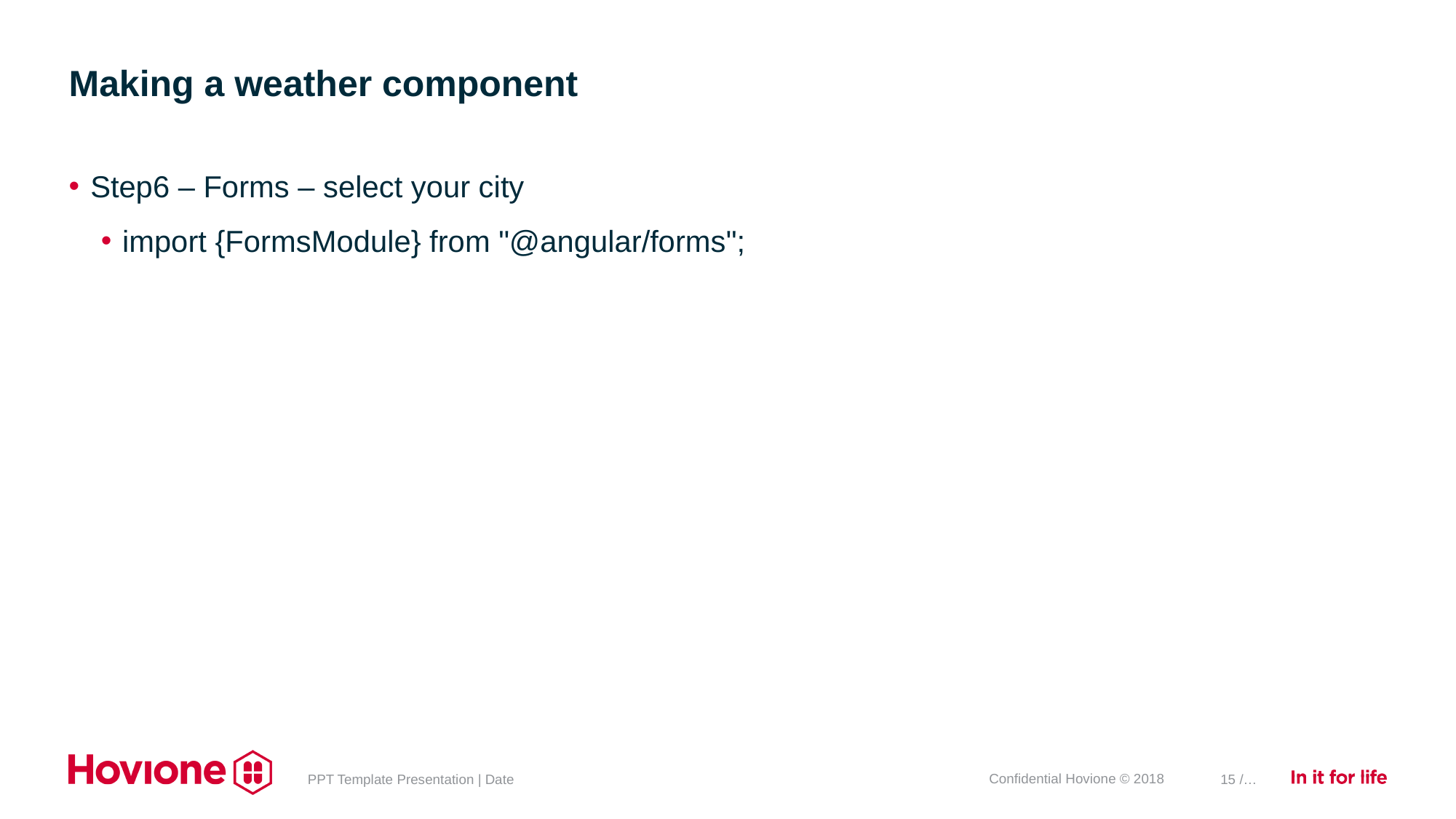

# Making a weather component
Step6 – Forms – select your city
import {FormsModule} from "@angular/forms";